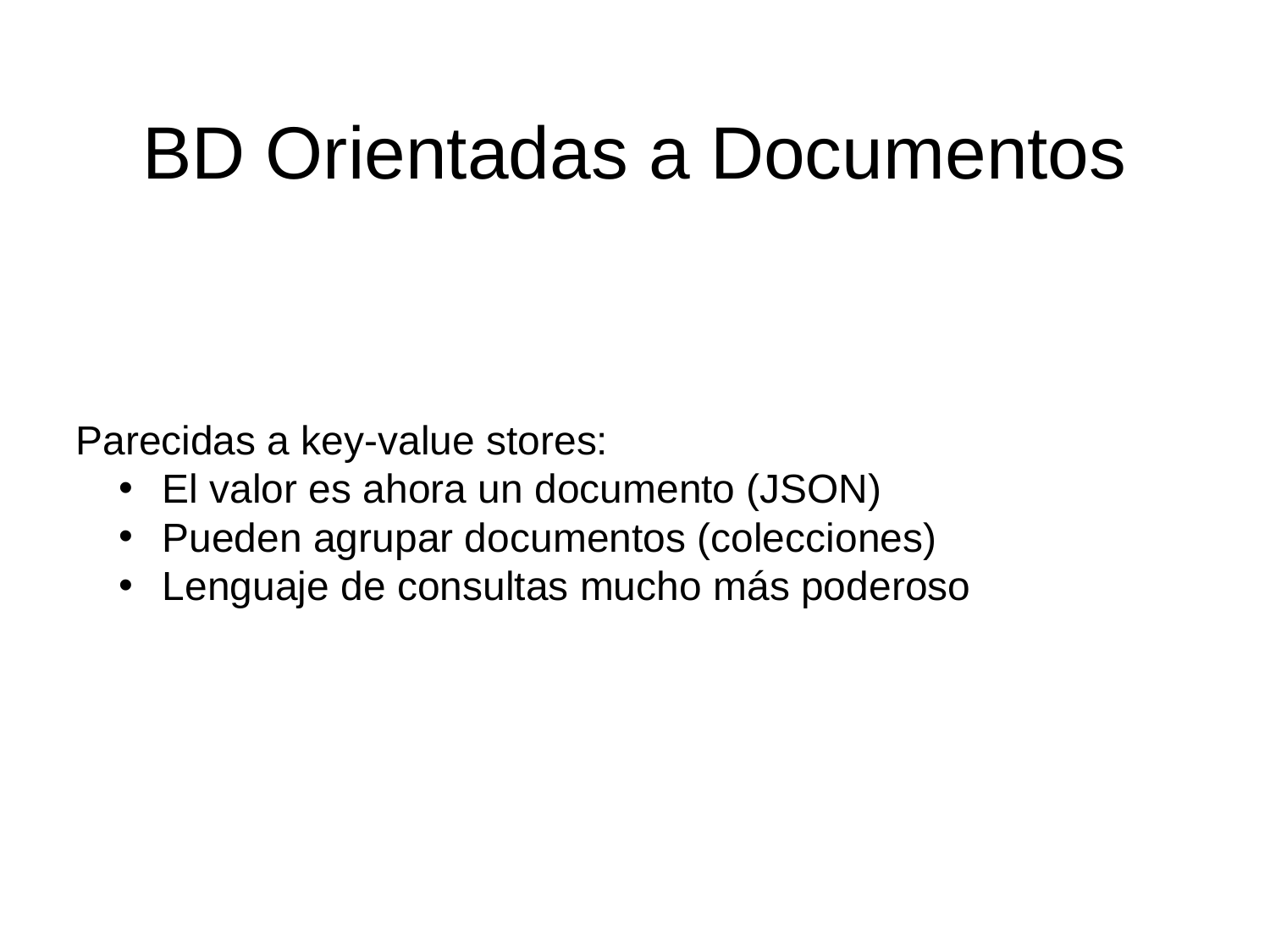

BD Orientadas a Documentos
Parecidas a key-value stores:
El valor es ahora un documento (JSON)
Pueden agrupar documentos (colecciones)
Lenguaje de consultas mucho más poderoso